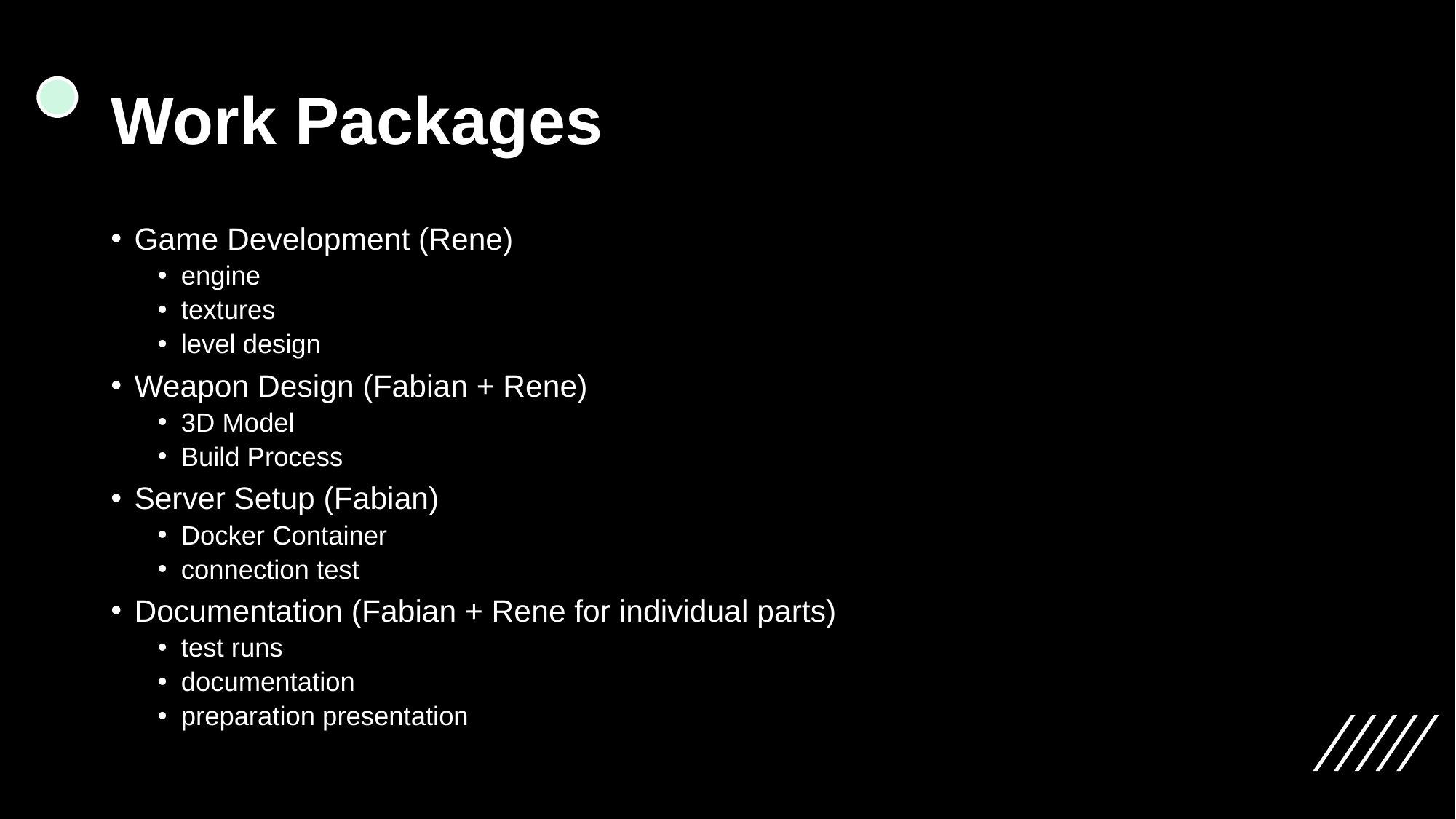

# Work Packages
Game Development (Rene)
engine
textures
level design
Weapon Design (Fabian + Rene)
3D Model
Build Process
Server Setup (Fabian)
Docker Container
connection test
Documentation (Fabian + Rene for individual parts)
test runs
documentation
preparation presentation